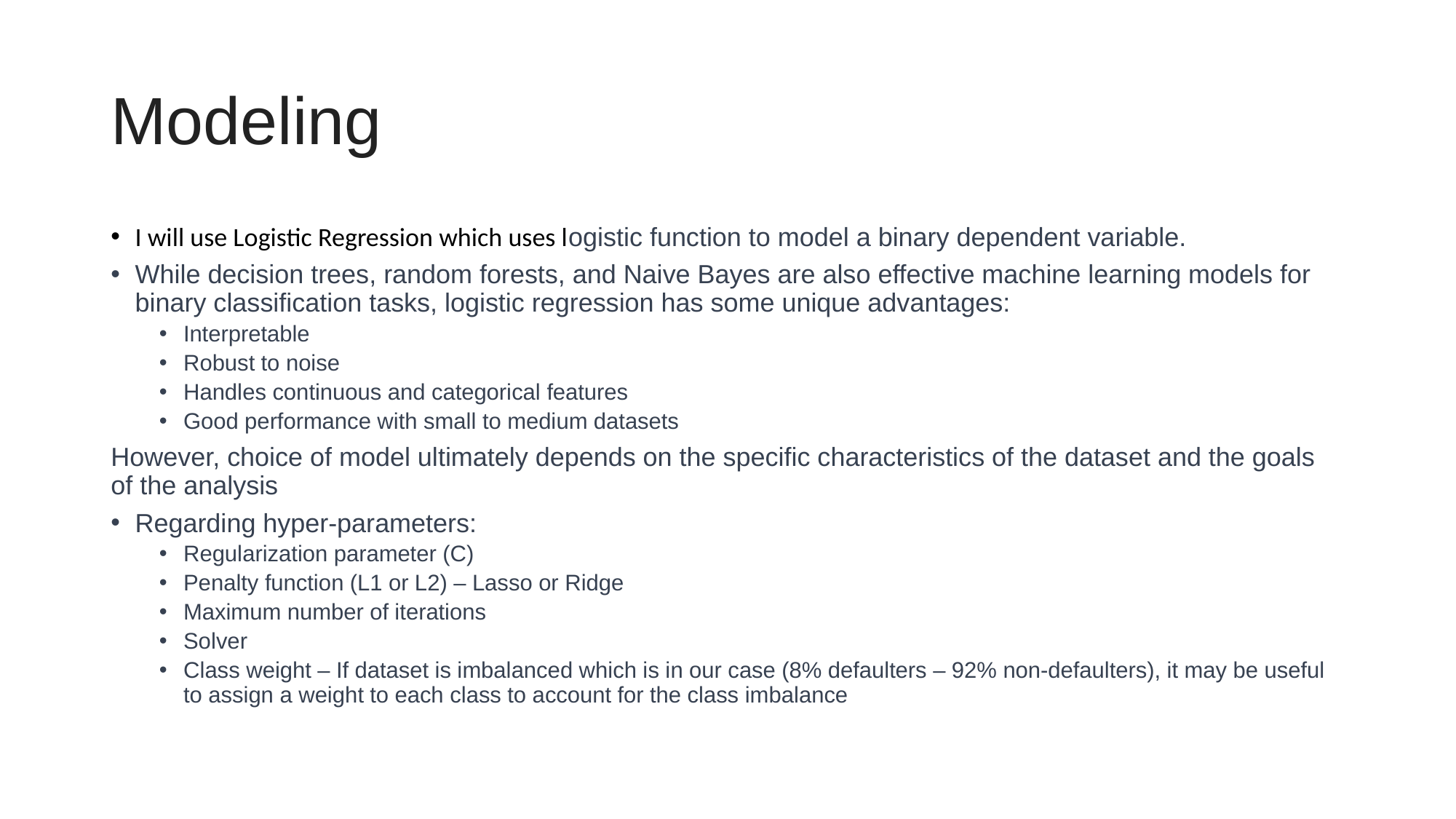

# Modeling
I will use Logistic Regression which uses logistic function to model a binary dependent variable.
While decision trees, random forests, and Naive Bayes are also effective machine learning models for binary classification tasks, logistic regression has some unique advantages:
Interpretable
Robust to noise
Handles continuous and categorical features
Good performance with small to medium datasets
However, choice of model ultimately depends on the specific characteristics of the dataset and the goals of the analysis
Regarding hyper-parameters:
Regularization parameter (C)
Penalty function (L1 or L2) – Lasso or Ridge
Maximum number of iterations
Solver
Class weight – If dataset is imbalanced which is in our case (8% defaulters – 92% non-defaulters), it may be useful to assign a weight to each class to account for the class imbalance